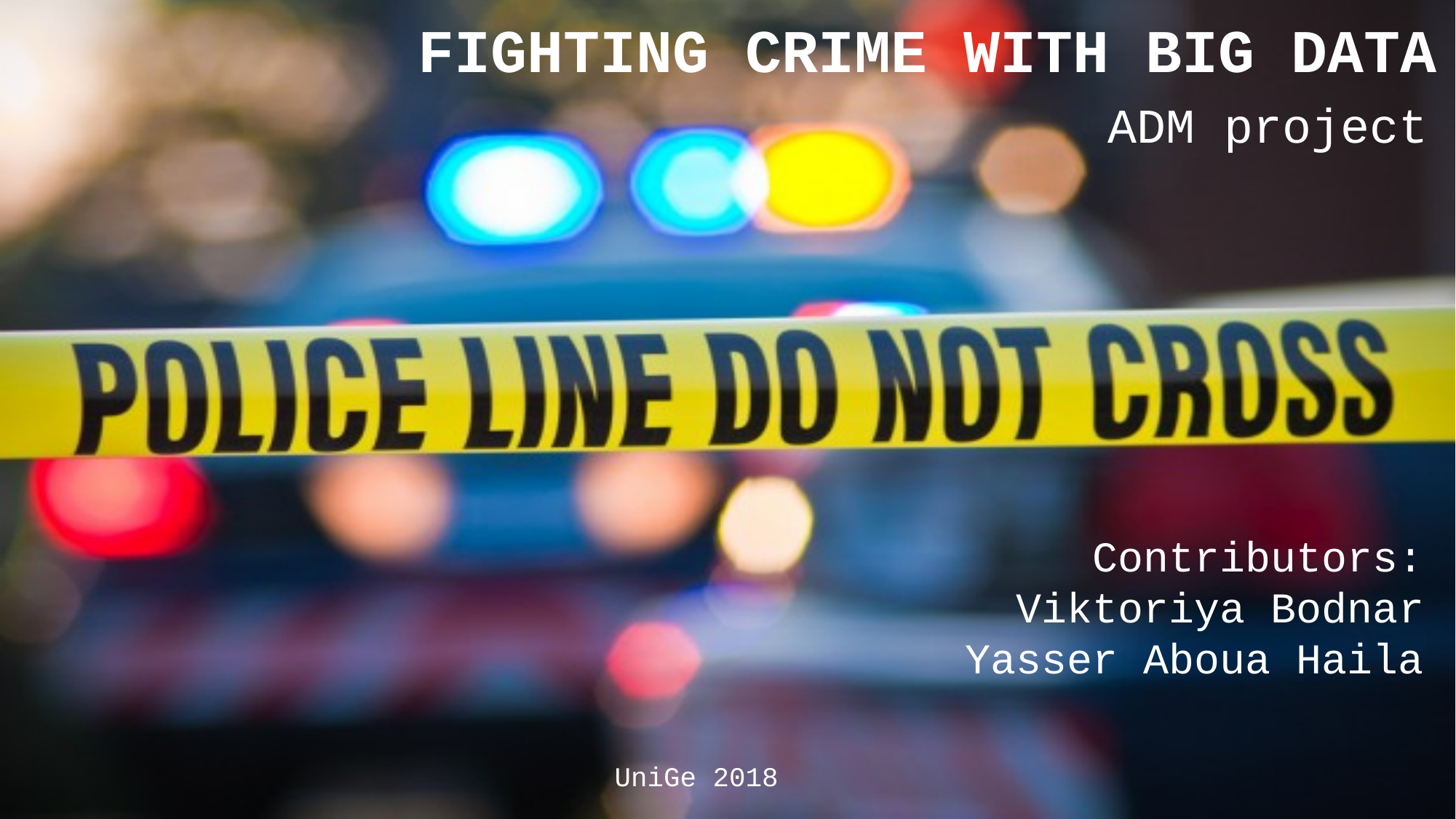

FIGHTING CRIME WITH BIG DATA
ADM project
Contributors:
Viktoriya Bodnar
Yasser Aboua Haila
UniGe 2018